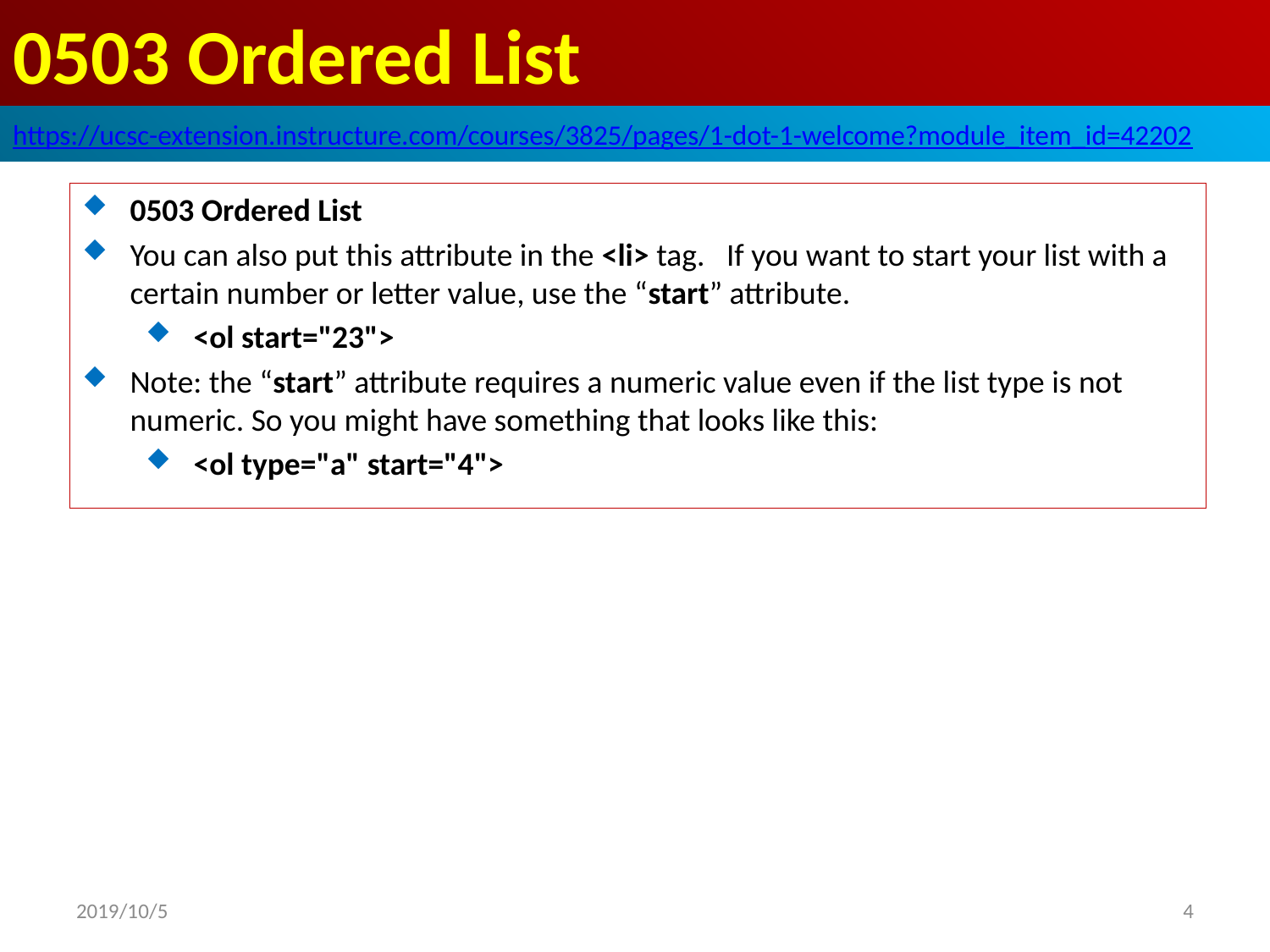

# 0503 Ordered List

https://ucsc-extension.instructure.com/courses/3825/pages/1-dot-1-welcome?module_item_id=42202
0503 Ordered List
You can also put this attribute in the <li> tag.   If you want to start your list with a certain number or letter value, use the “start” attribute.
<ol start="23">
Note: the “start” attribute requires a numeric value even if the list type is not numeric. So you might have something that looks like this:
<ol type="a" start="4">
2019/10/5
4